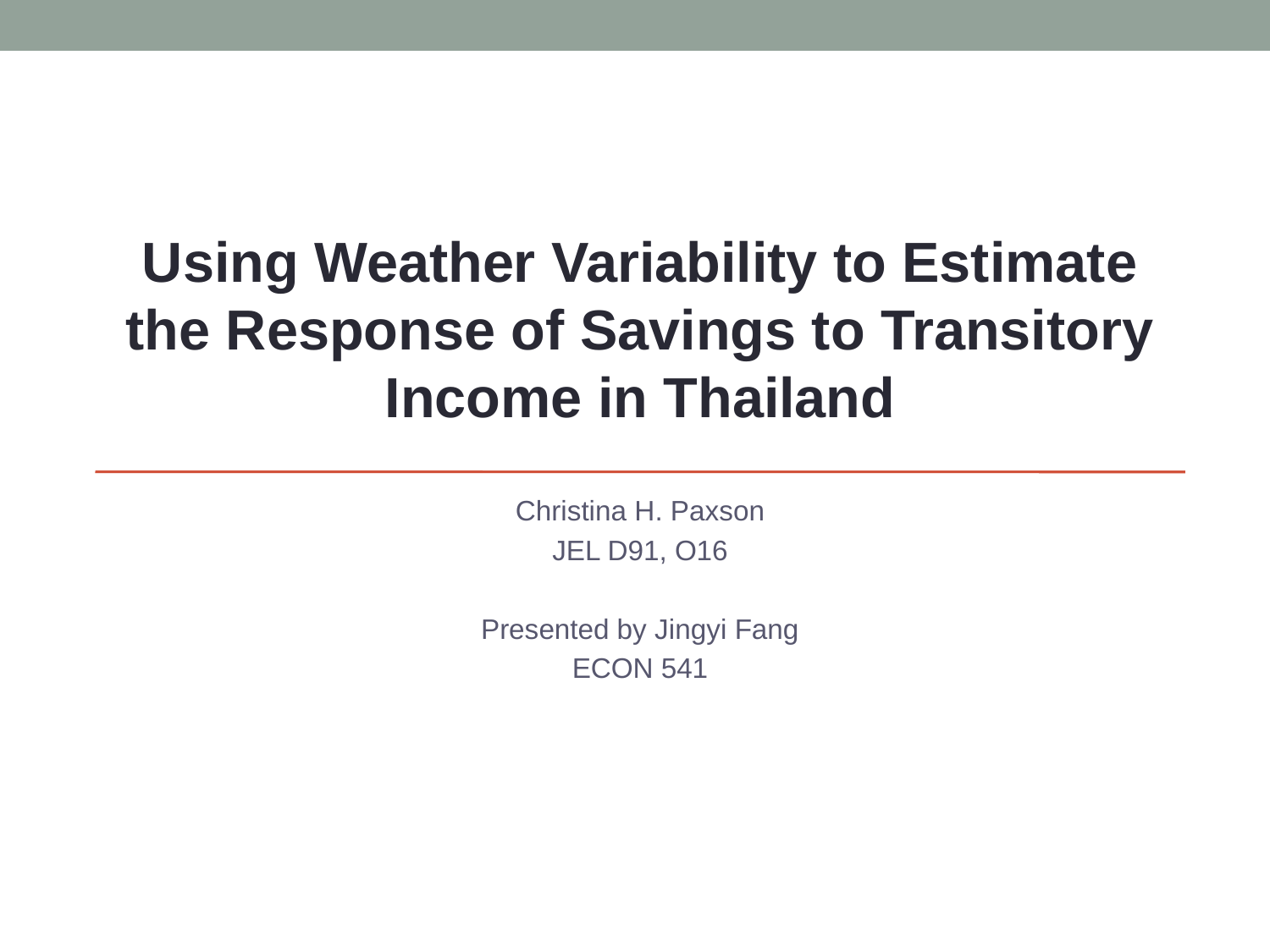

Using Weather Variability to Estimate the Response of Savings to Transitory Income in Thailand

Christina H. Paxson
JEL D91, O16

Presented by Jingyi Fang
ECON 541